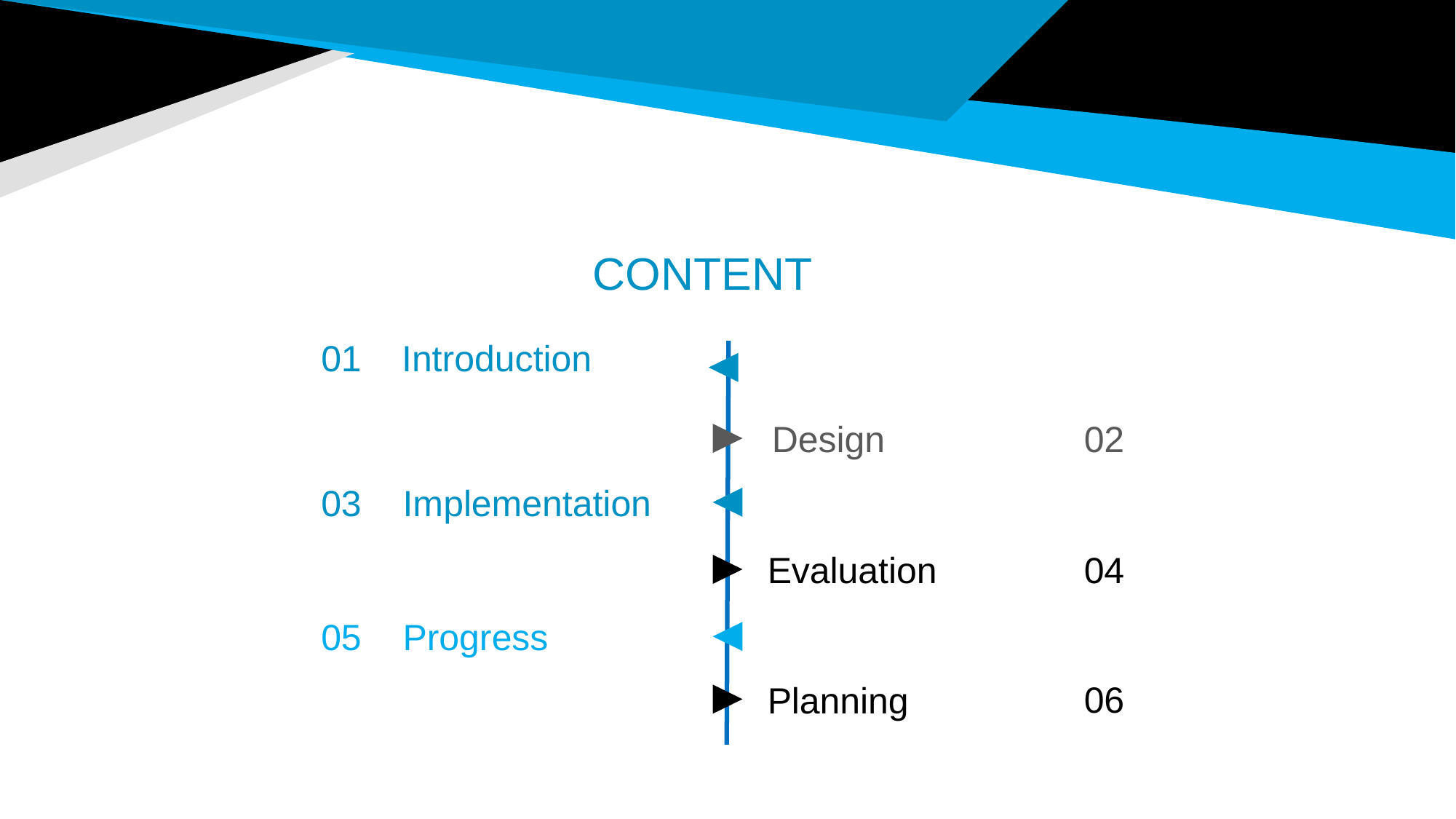

CONTENT
01
Introduction

Design
02

Implementation
03

Evaluation
04

05
Progress

06
Planning